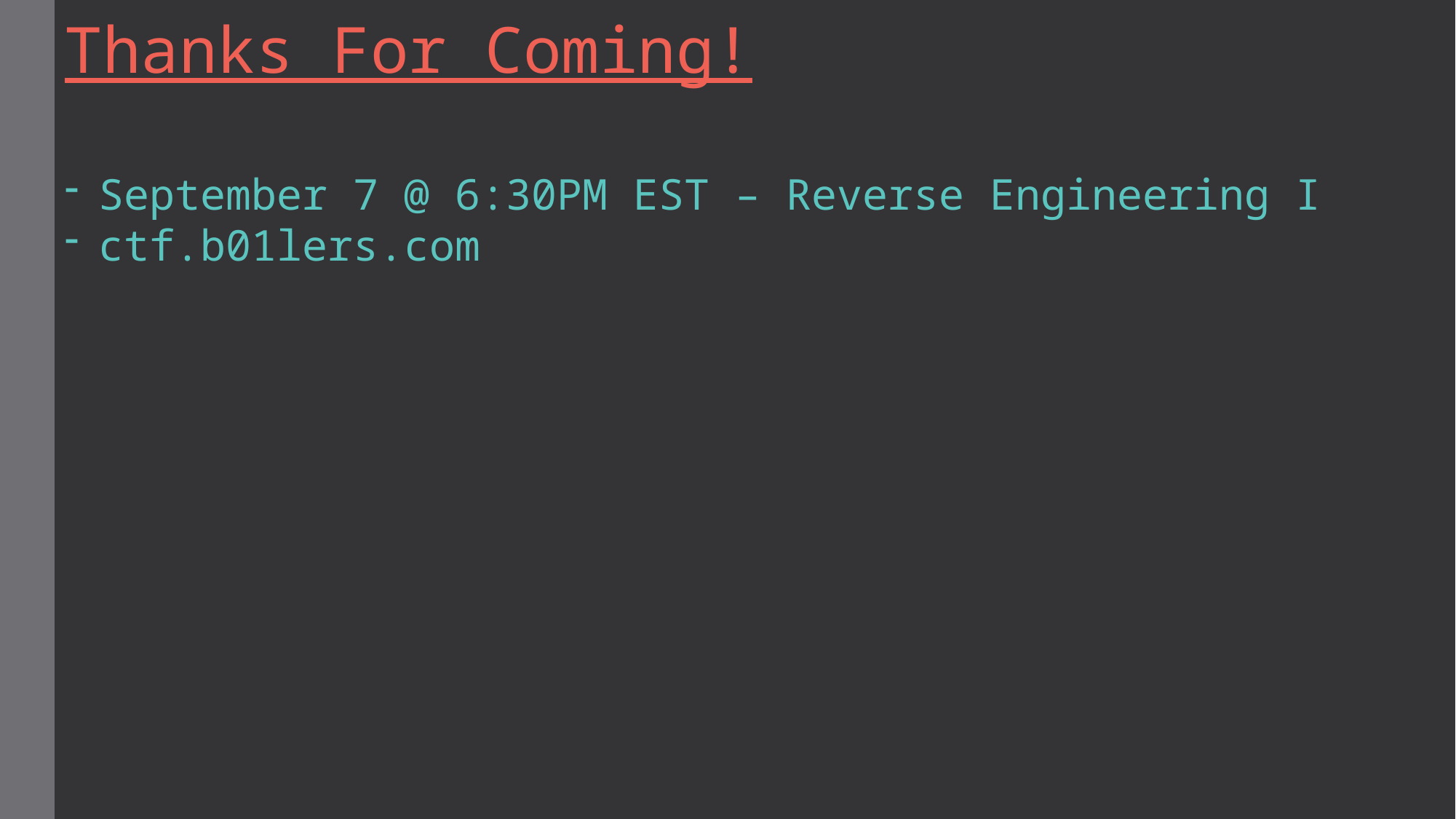

Thanks For Coming!
September 7 @ 6:30PM EST – Reverse Engineering I
ctf.b01lers.com